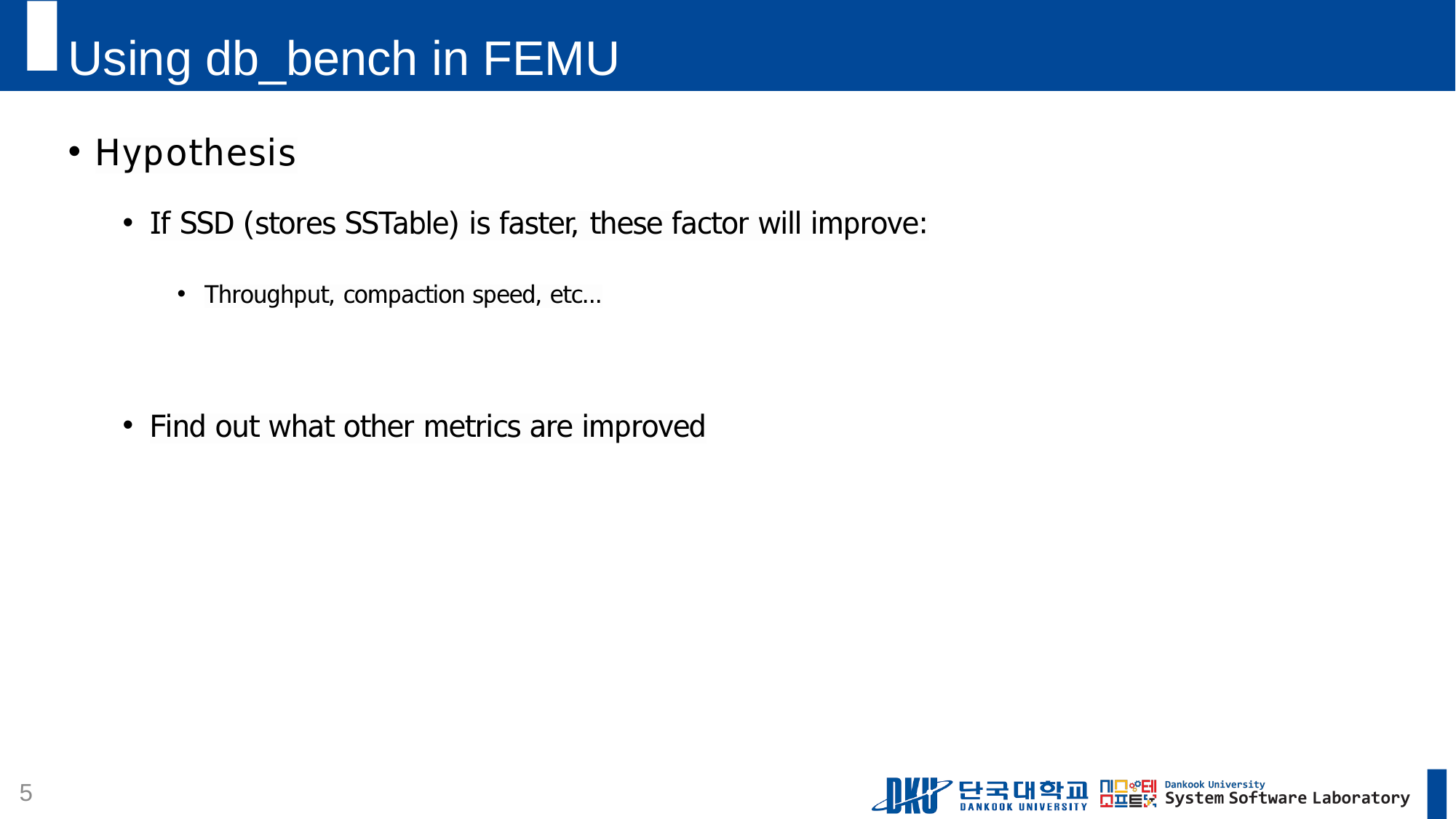

# Using db_bench in FEMU
Hypothesis
If SSD (stores SSTable) is faster, these factor will improve:
Throughput, compaction speed, etc…

Find out what other metrics are improved
5